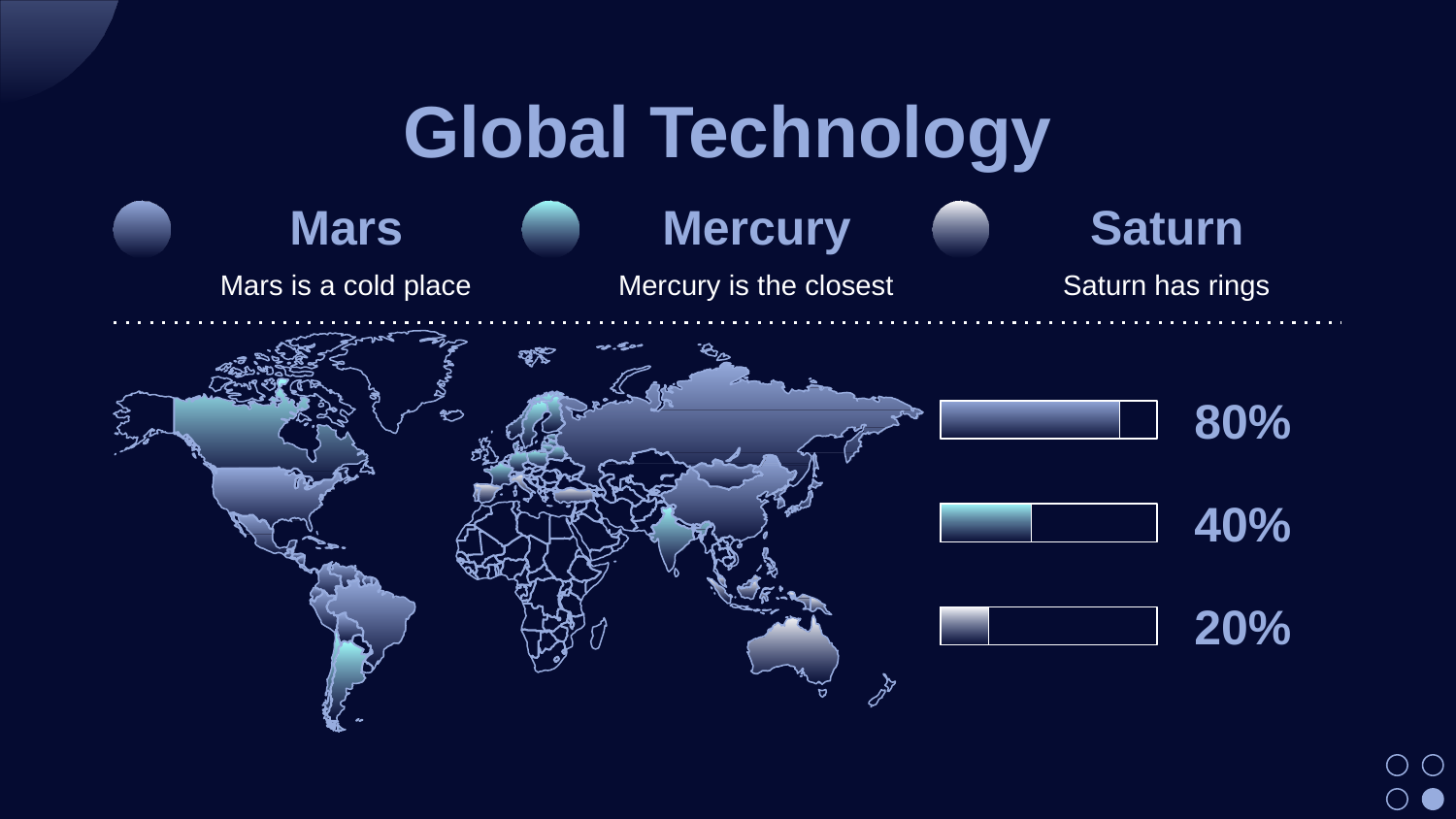

# Global Technology
Mars
Mars is a cold place
Mercury
Mercury is the closest
Saturn
Saturn has rings

80%

40%

20%